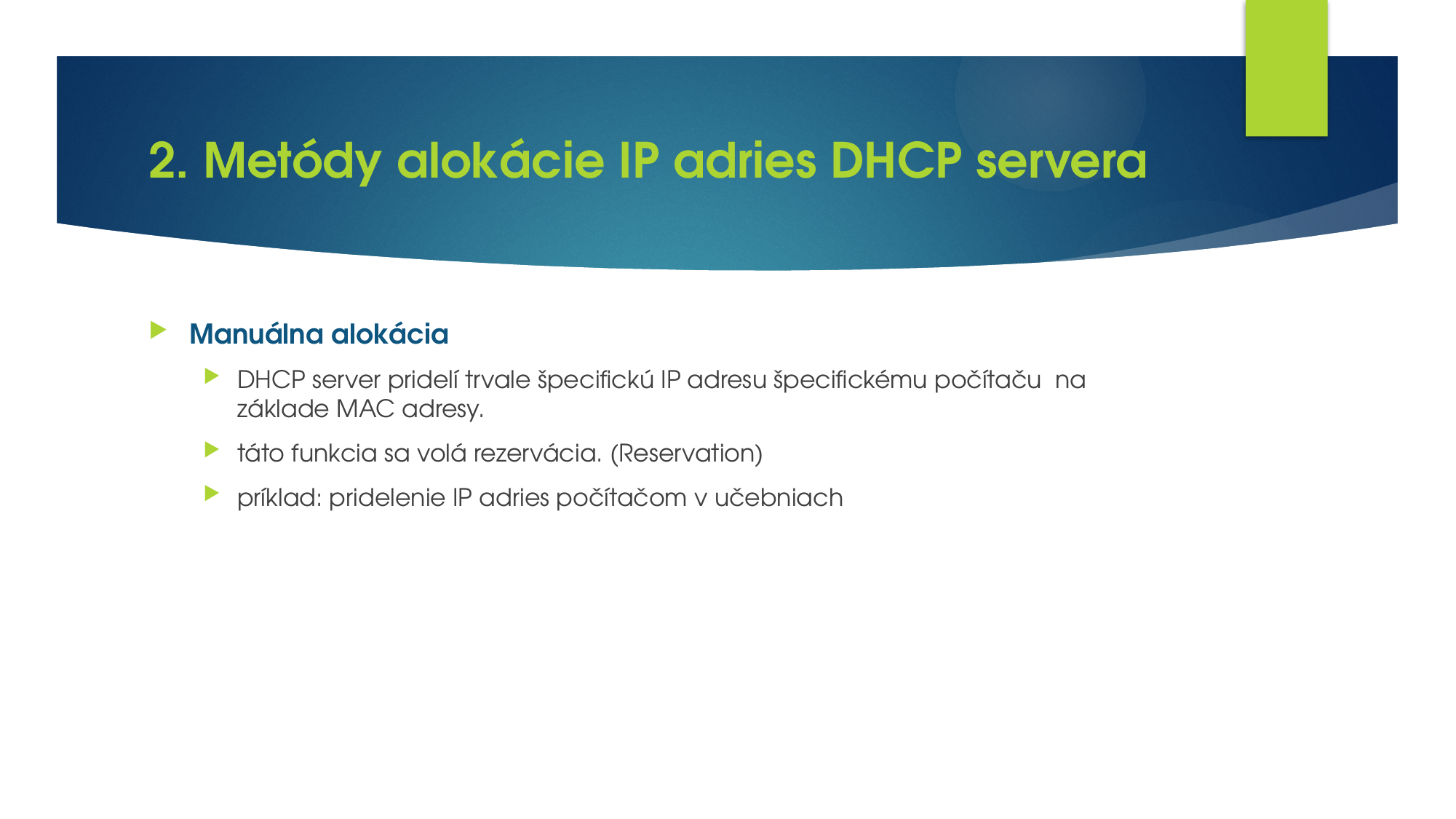

# 2. Metódy alokácie IP adries DHCP servera
Manuálna alokácia
DHCP server pridelí trvale špecifickú IP adresu špecifickému počítaču  na základe MAC adresy.
táto funkcia sa volá rezervácia. (Reservation)
príklad: pridelenie IP adries počítačom v učebniach